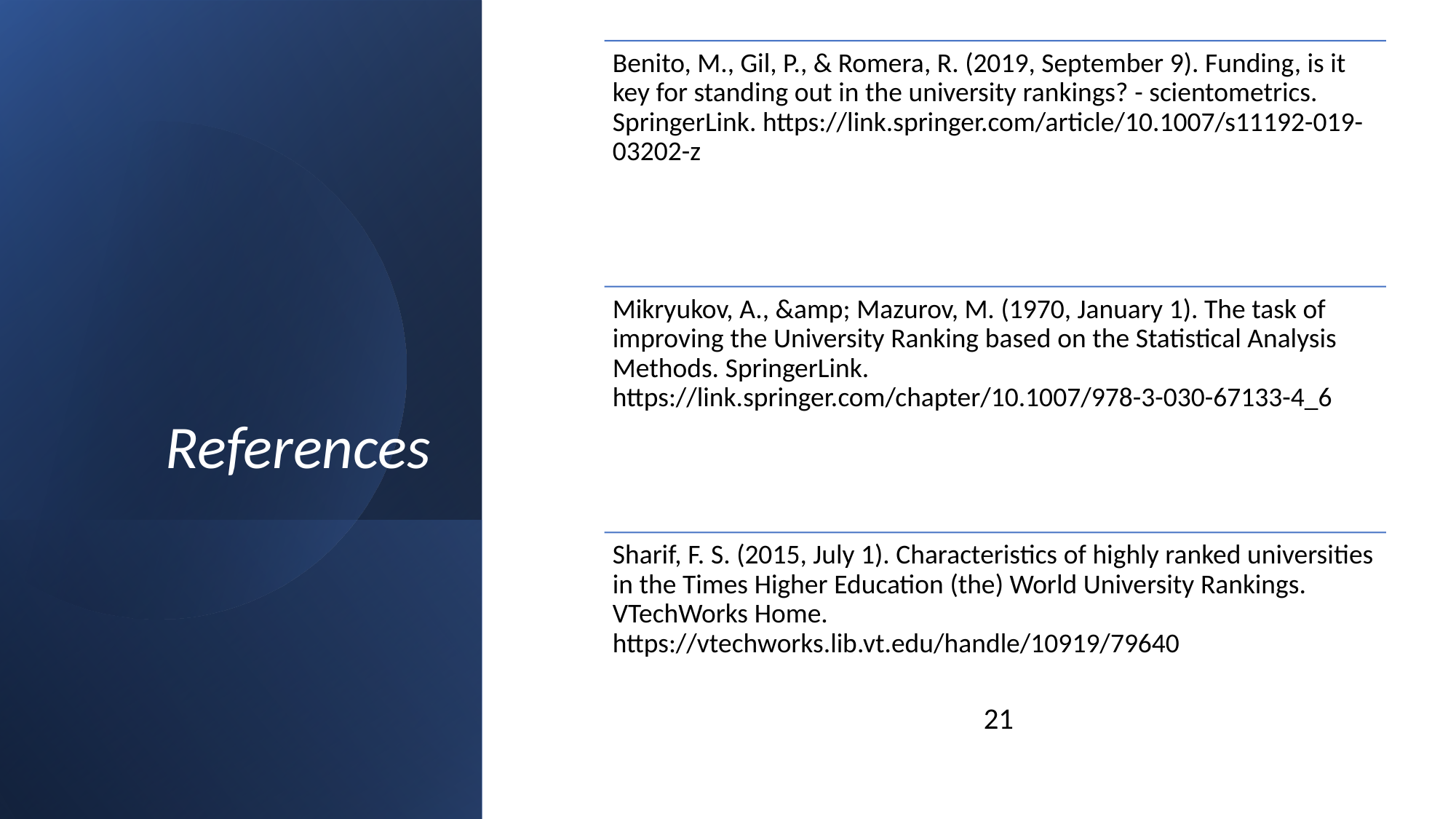

Benito, M., Gil, P., & Romera, R. (2019, September 9). Funding, is it key for standing out in the university rankings? - scientometrics. SpringerLink. https://link.springer.com/article/10.1007/s11192-019-03202-z
Mikryukov, A., &amp; Mazurov, M. (1970, January 1). The task of improving the University Ranking based on the Statistical Analysis Methods. SpringerLink. https://link.springer.com/chapter/10.1007/978-3-030-67133-4_6
Sharif, F. S. (2015, July 1). Characteristics of highly ranked universities in the Times Higher Education (the) World University Rankings. VTechWorks Home. https://vtechworks.lib.vt.edu/handle/10919/79640

# References

21